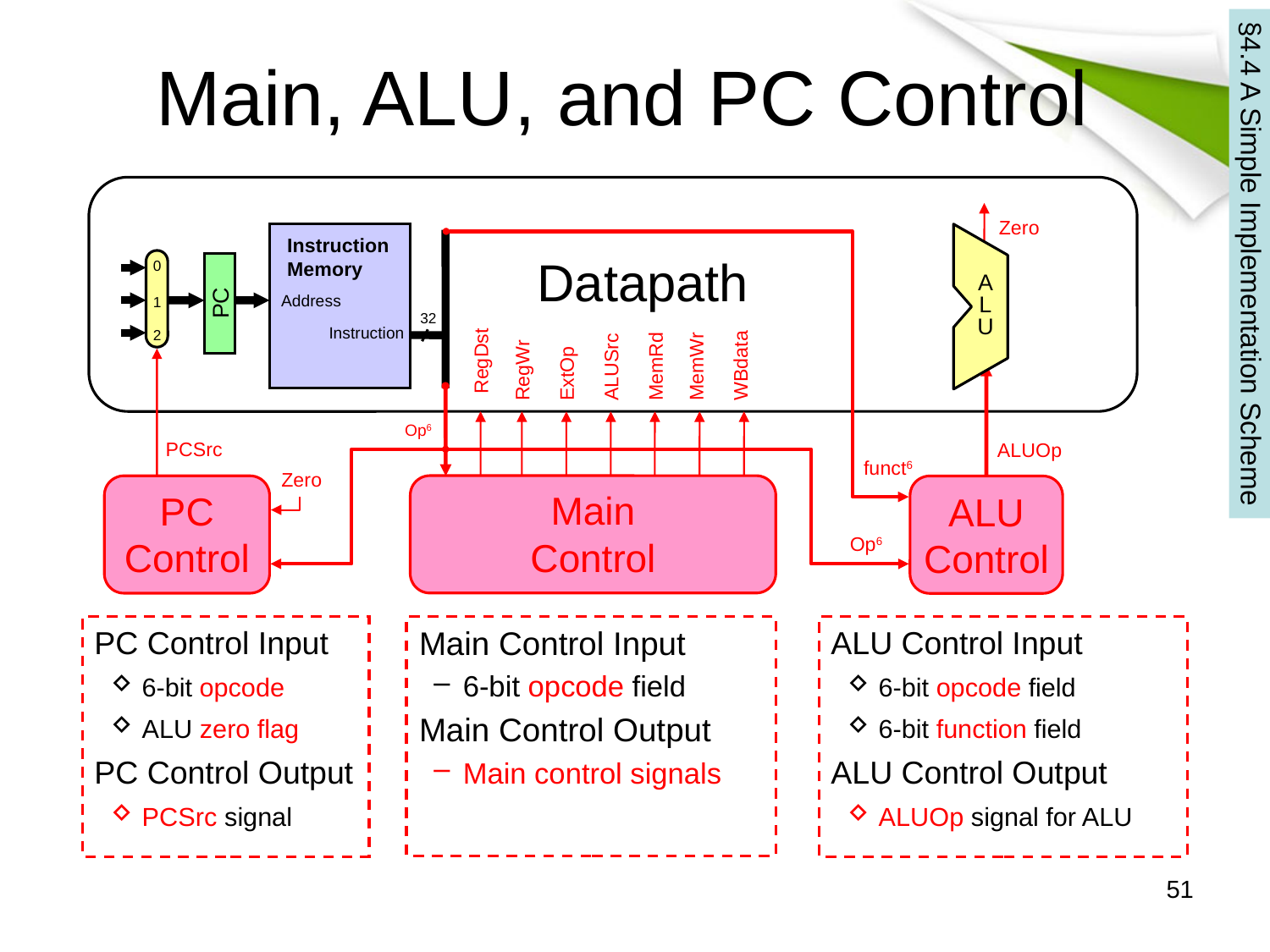

# Main, ALU, and PC Control

Zero

ALUOp

funct6
Op6

Instruction
Memory

A
L
U

§4.4 A Simple Implementation Scheme
0

1
2
Datapath

Address
PC
WBdata
MemWr
MemRd
RegDst
RegWr
ExtOp
ALUSrc

Op6

 32
Instruction

PCSrc

Zero

Main
Control

PC
Control

PC Control Input
6-bit opcode
ALU zero flag
PC Control Output
PCSrc signal

ALU
Control
ALU Control Input
6-bit opcode field
6-bit function field
ALU Control Output
ALUOp signal for ALU
Main Control Input
6-bit opcode field
Main Control Output
Main control signals
51